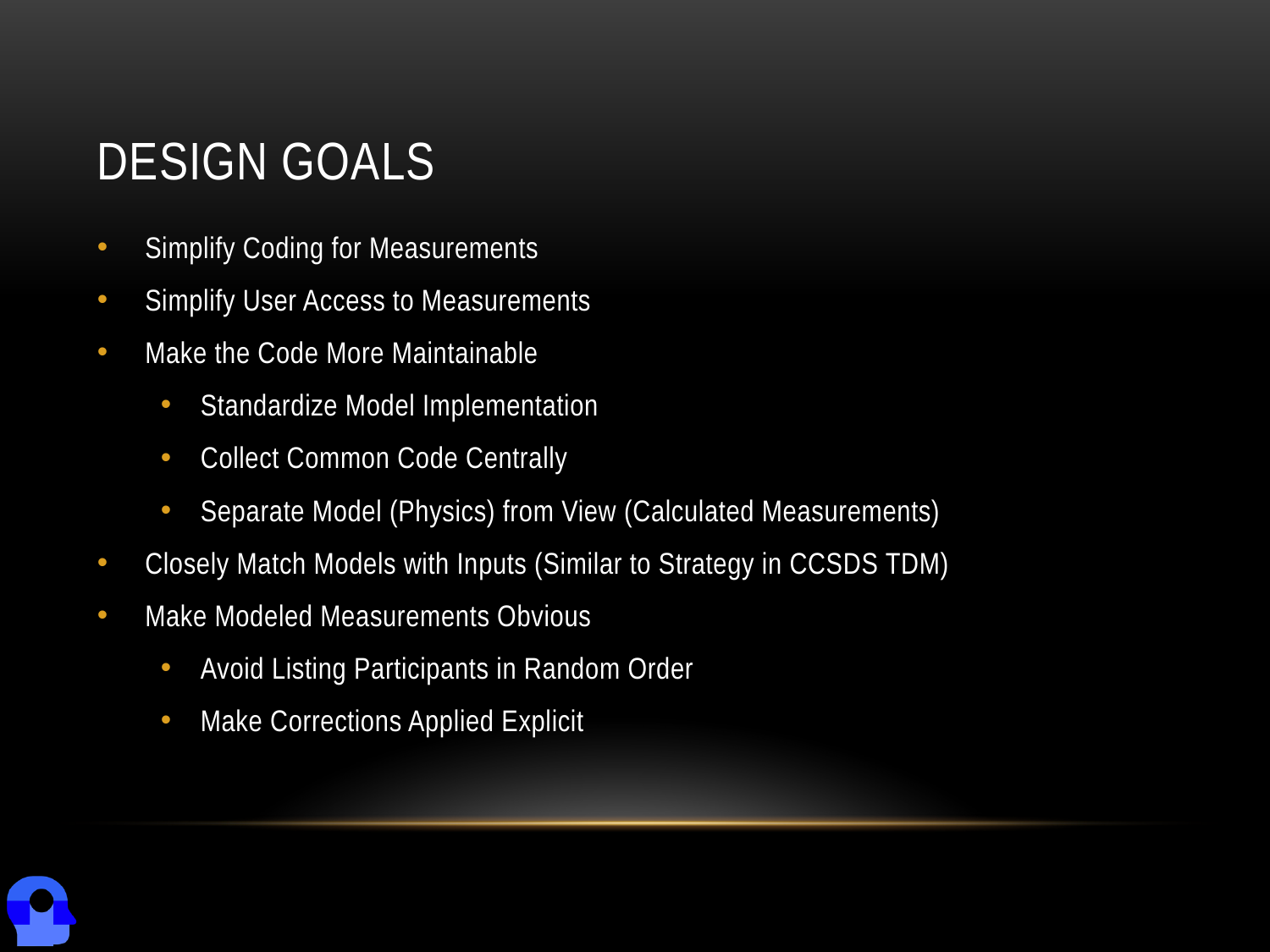

# Design Goals
Simplify Coding for Measurements
Simplify User Access to Measurements
Make the Code More Maintainable
Standardize Model Implementation
Collect Common Code Centrally
Separate Model (Physics) from View (Calculated Measurements)
Closely Match Models with Inputs (Similar to Strategy in CCSDS TDM)
Make Modeled Measurements Obvious
Avoid Listing Participants in Random Order
Make Corrections Applied Explicit